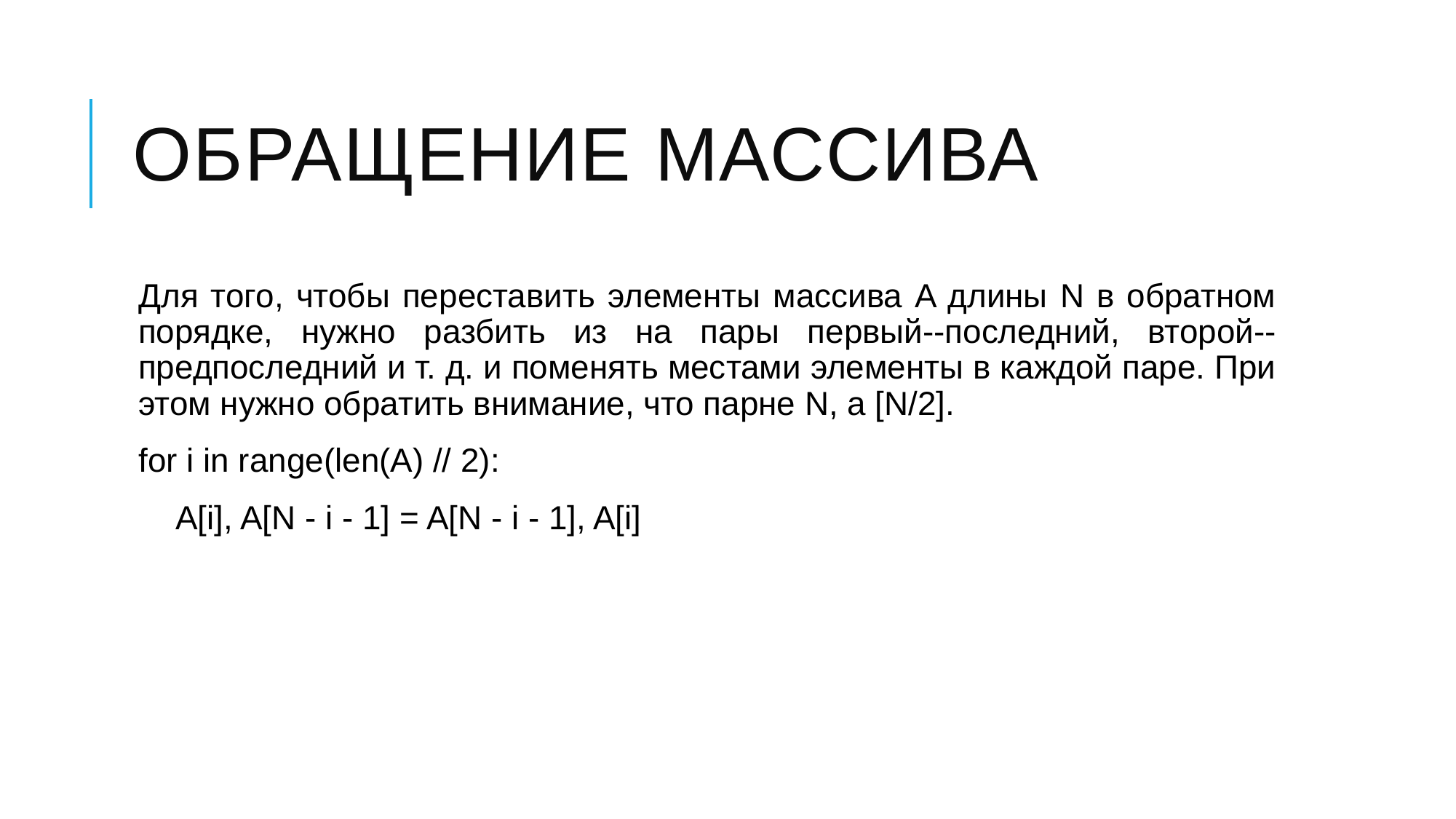

# Обращение массива
Для того, чтобы переставить элементы массива A длины N в обратном порядке, нужно разбить из на пары первый--последний, второй--предпоследний и т. д. и поменять местами элементы в каждой паре. При этом нужно обратить внимание, что парне N, а [N/2].
for i in range(len(A) // 2):
    A[i], A[N - i - 1] = A[N - i - 1], A[i]